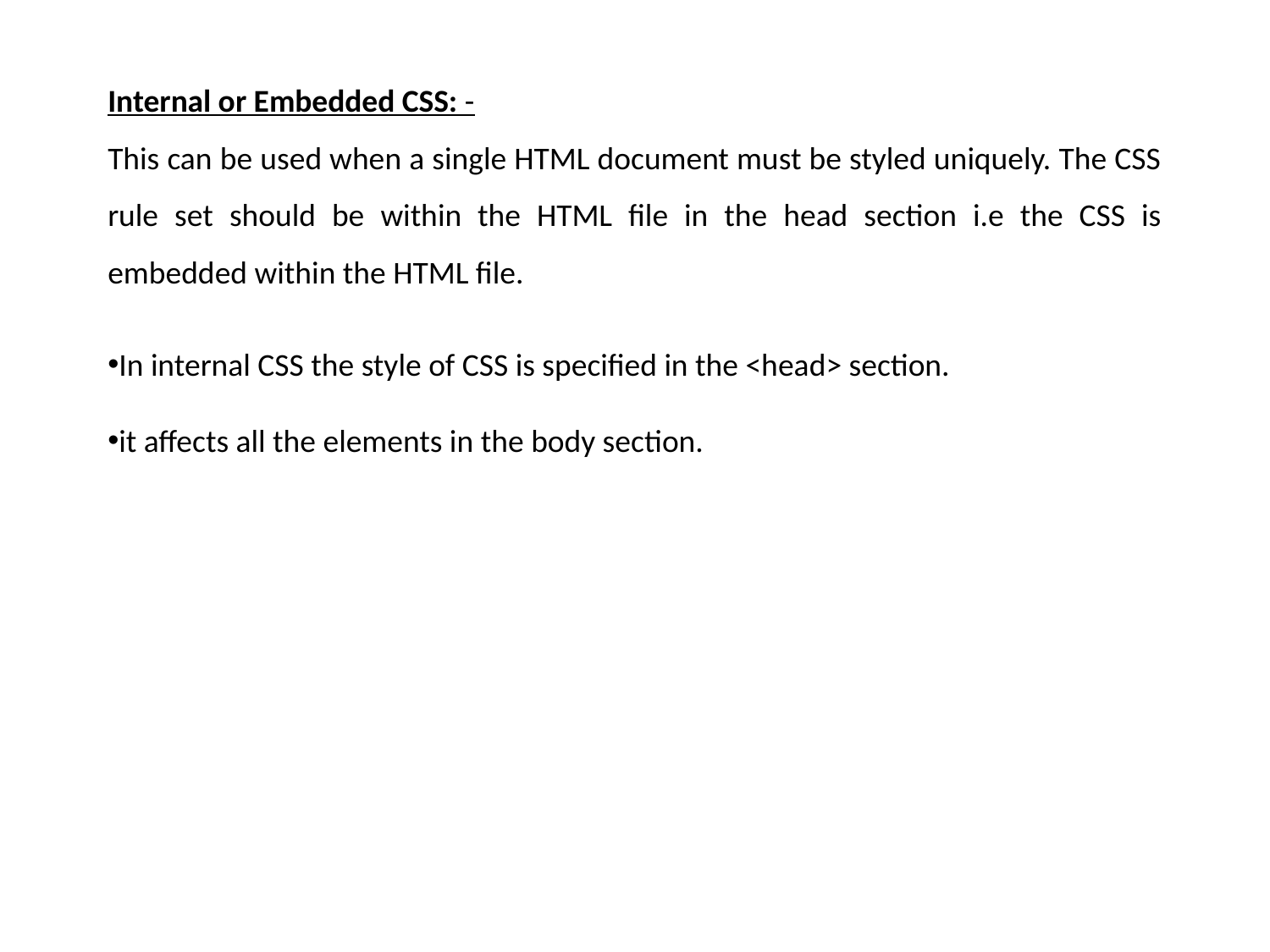

Internal or Embedded CSS: -
This can be used when a single HTML document must be styled uniquely. The CSS rule set should be within the HTML file in the head section i.e the CSS is embedded within the HTML file.
In internal CSS the style of CSS is specified in the <head> section.

it affects all the elements in the body section.